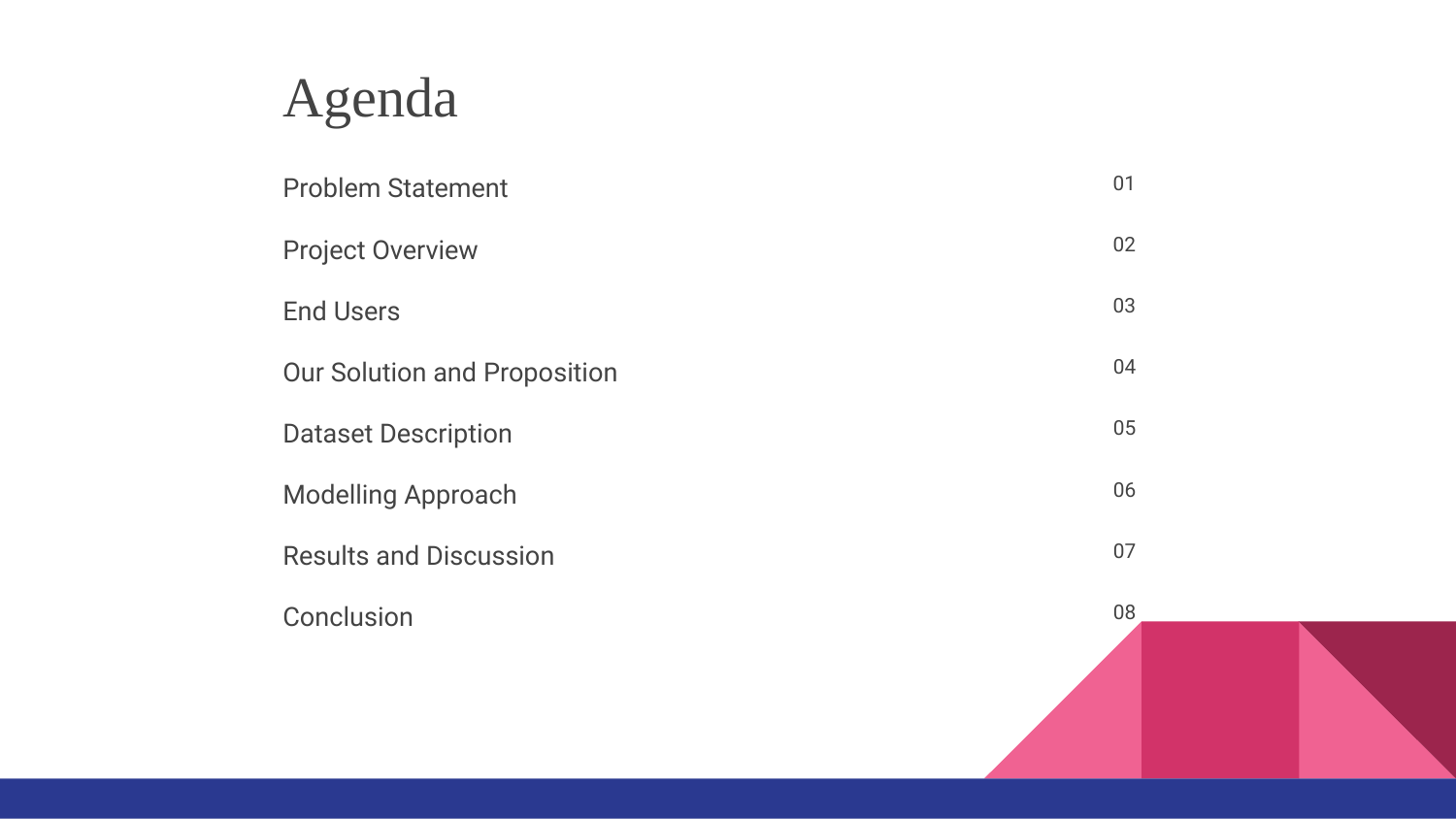

Agenda
01
Problem Statement
02
Project Overview
End Users
03
04
Our Solution and Proposition
Dataset Description
05
Modelling Approach
06
07
Results and Discussion
Conclusion
08